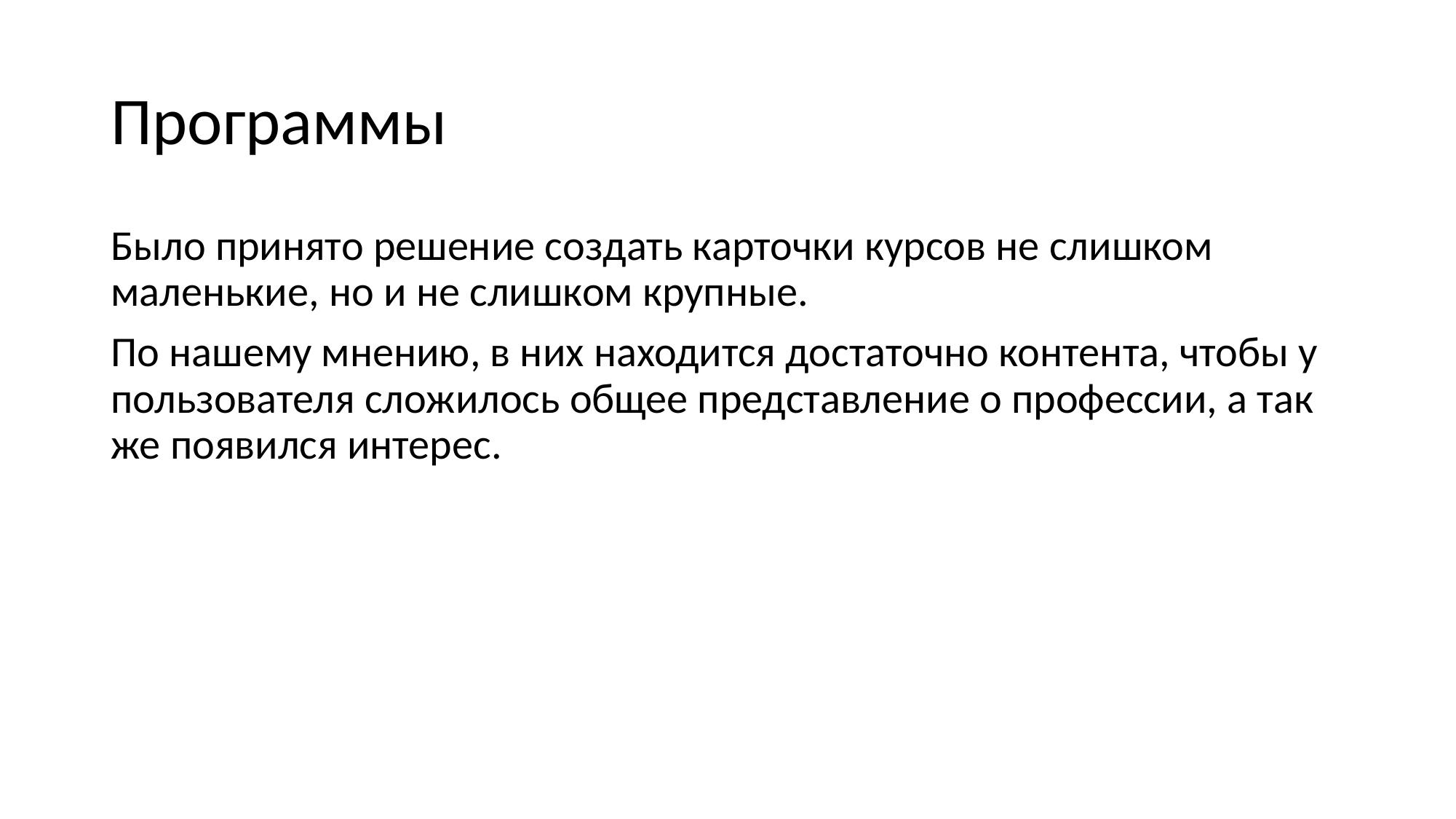

# Программы
Было принято решение создать карточки курсов не слишком маленькие, но и не слишком крупные.
По нашему мнению, в них находится достаточно контента, чтобы у пользователя сложилось общее представление о профессии, а так же появился интерес.